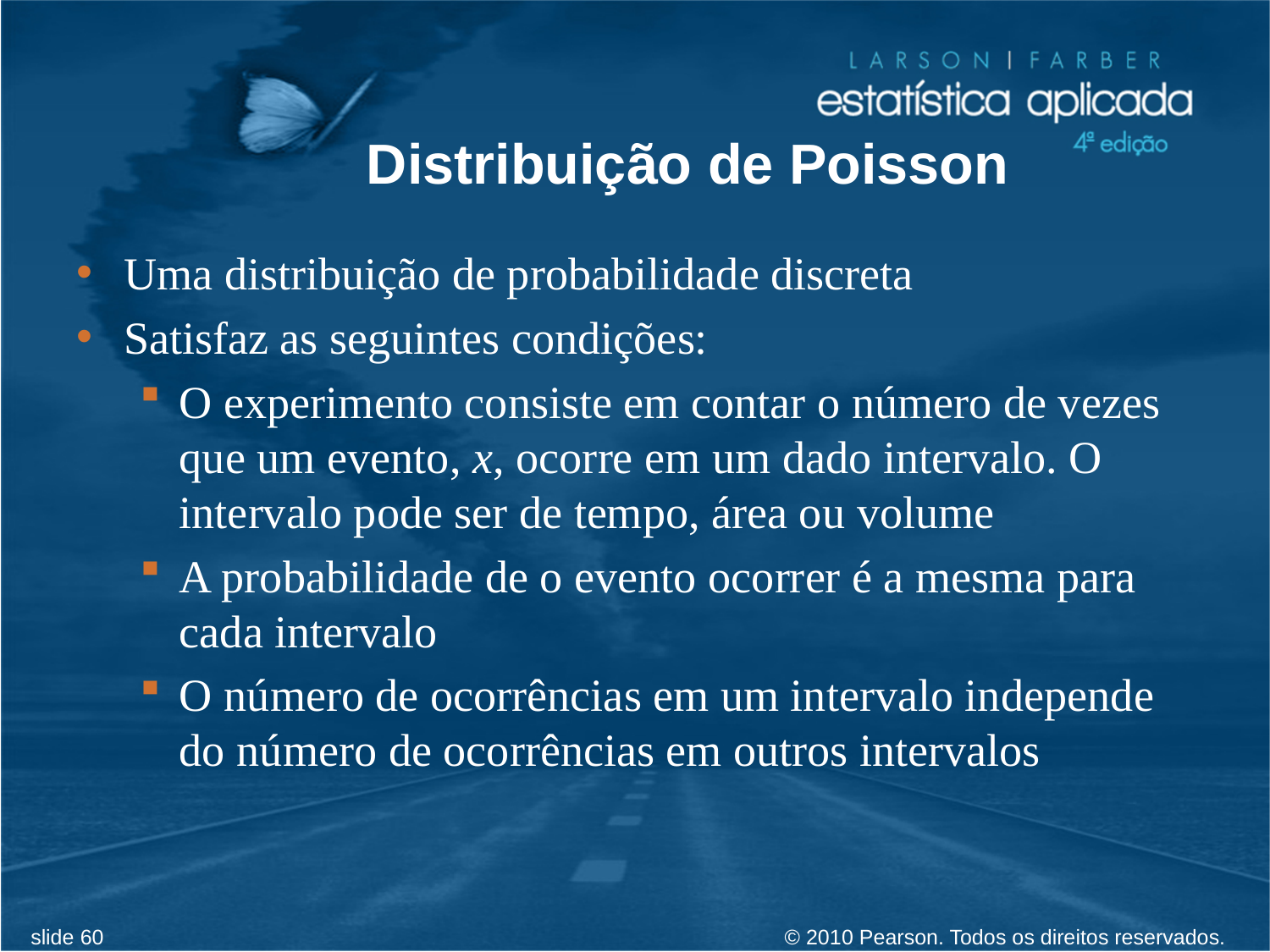

# Distribuição de Poisson
Uma distribuição de probabilidade discreta
Satisfaz as seguintes condições:
O experimento consiste em contar o número de vezes que um evento, x, ocorre em um dado intervalo. O intervalo pode ser de tempo, área ou volume
A probabilidade de o evento ocorrer é a mesma para cada intervalo
O número de ocorrências em um intervalo independe do número de ocorrências em outros intervalos